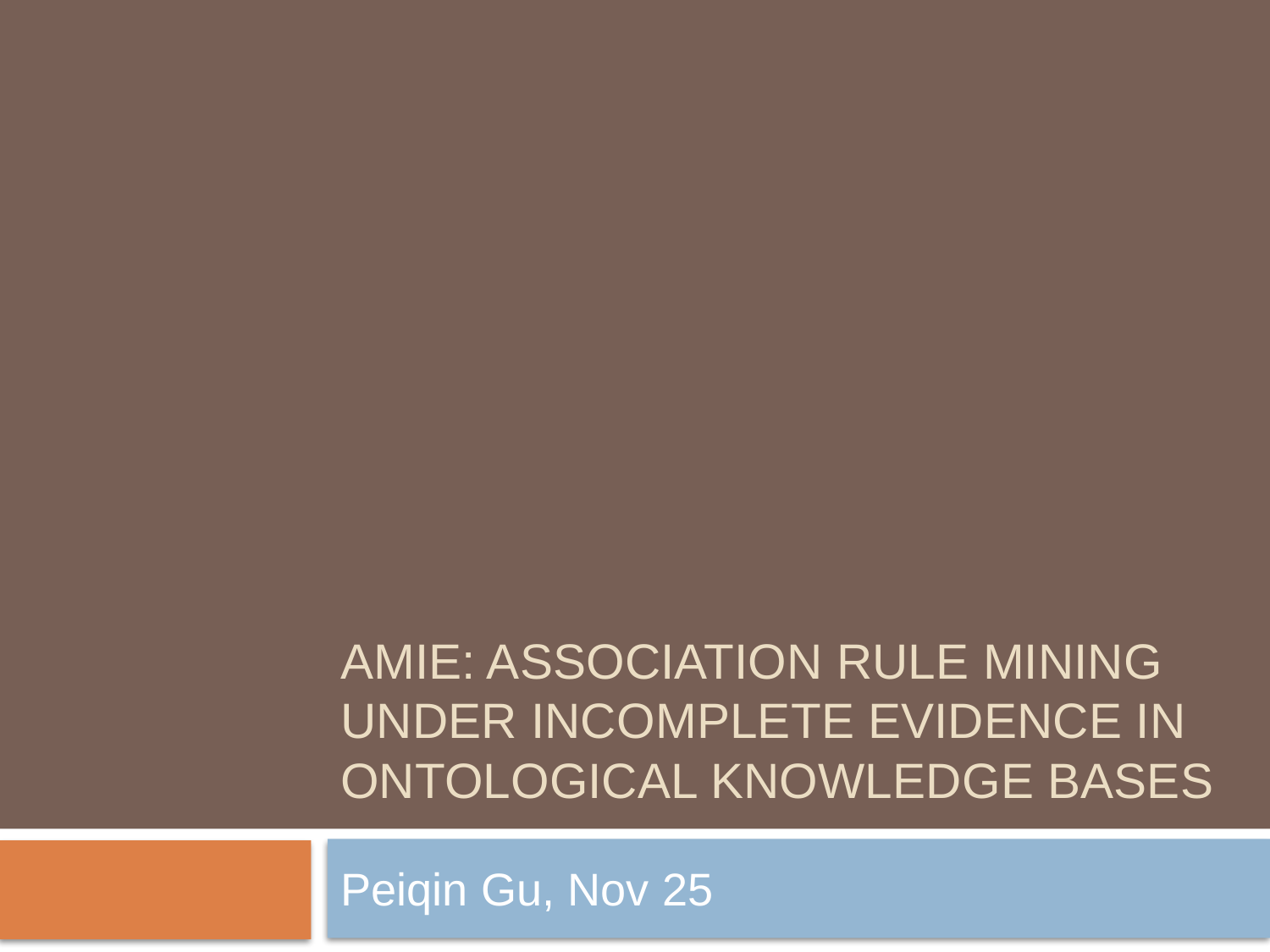

# AMIE: Association rule mining under incomplete evidence in ontological knowledge bases
Peiqin Gu, Nov 25